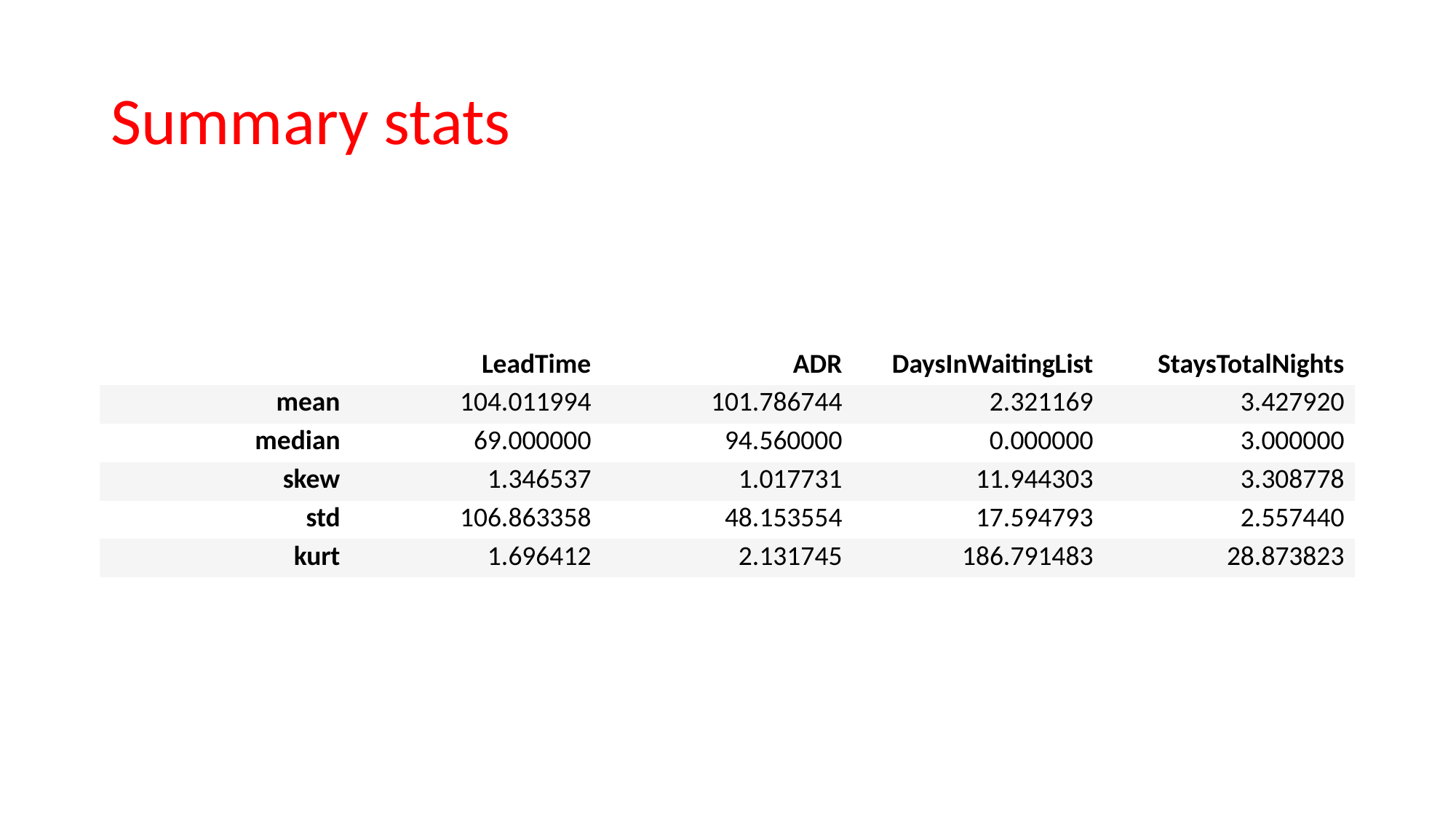

# Summary stats
|  | LeadTime | ADR | DaysInWaitingList | StaysTotalNights |
| --- | --- | --- | --- | --- |
| mean | 104.011994 | 101.786744 | 2.321169 | 3.427920 |
| median | 69.000000 | 94.560000 | 0.000000 | 3.000000 |
| skew | 1.346537 | 1.017731 | 11.944303 | 3.308778 |
| std | 106.863358 | 48.153554 | 17.594793 | 2.557440 |
| kurt | 1.696412 | 2.131745 | 186.791483 | 28.873823 |